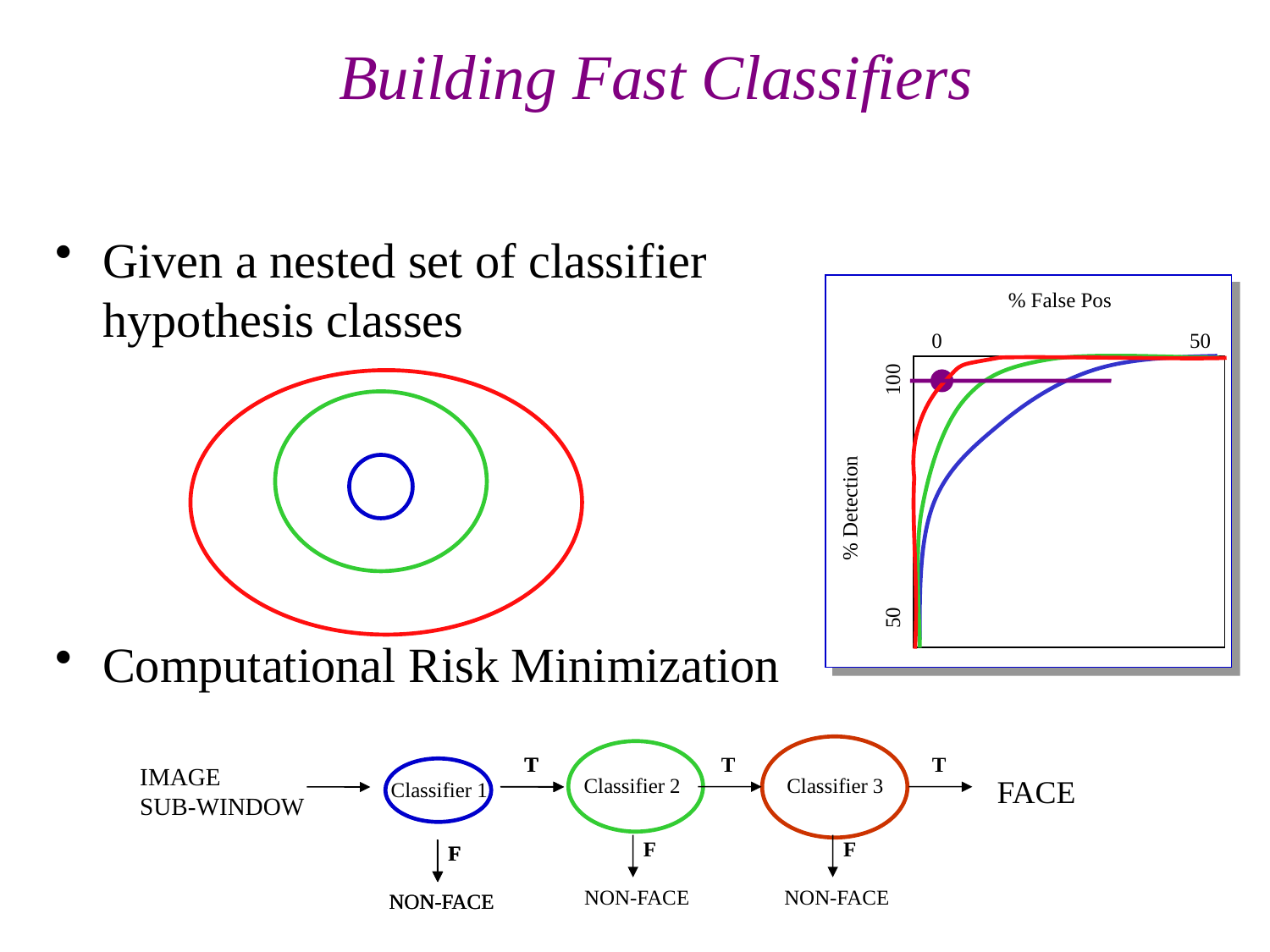

# Building Fast Classifiers
Given a nested set of classifier hypothesis classes

Computational Risk Minimization

% False Pos

0

 50
vs

 false
neg
determined by

50                                        100
% Detection

T
T
T
T

Classifier 1

F

NON-FACE
IMAGE
SUB-WINDOW
Classifier 2
Classifier 3
FACE

F
F
F

NON-FACE
NON-FACE
NON-FACE